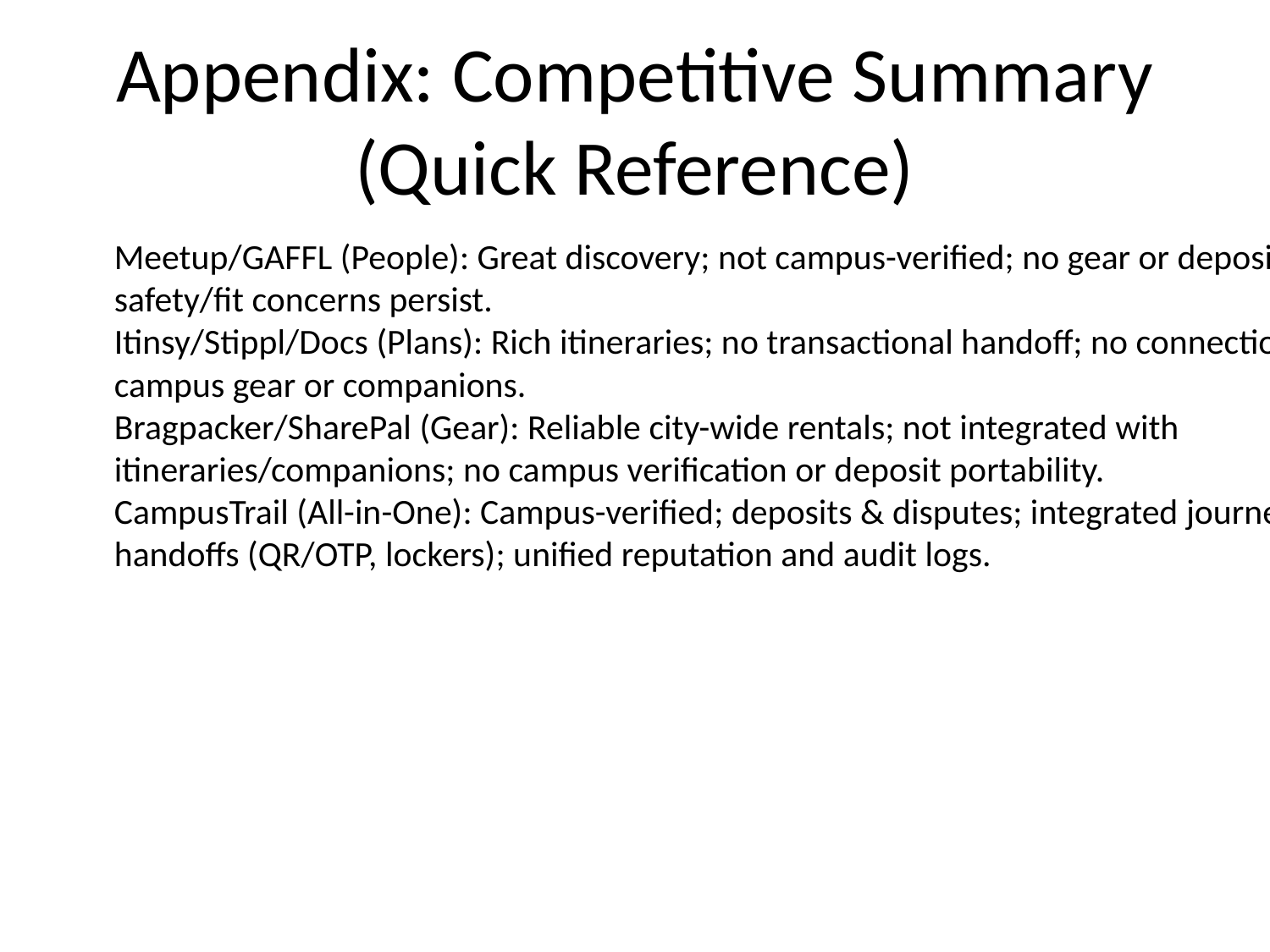

# Appendix: Competitive Summary (Quick Reference)

Meetup/GAFFL (People): Great discovery; not campus-verified; no gear or deposit logic; safety/fit concerns persist.
Itinsy/Stippl/Docs (Plans): Rich itineraries; no transactional handoff; no connection to real campus gear or companions.
Bragpacker/SharePal (Gear): Reliable city-wide rentals; not integrated with itineraries/companions; no campus verification or deposit portability.
CampusTrail (All-in-One): Campus-verified; deposits & disputes; integrated journeys; local handoffs (QR/OTP, lockers); unified reputation and audit logs.